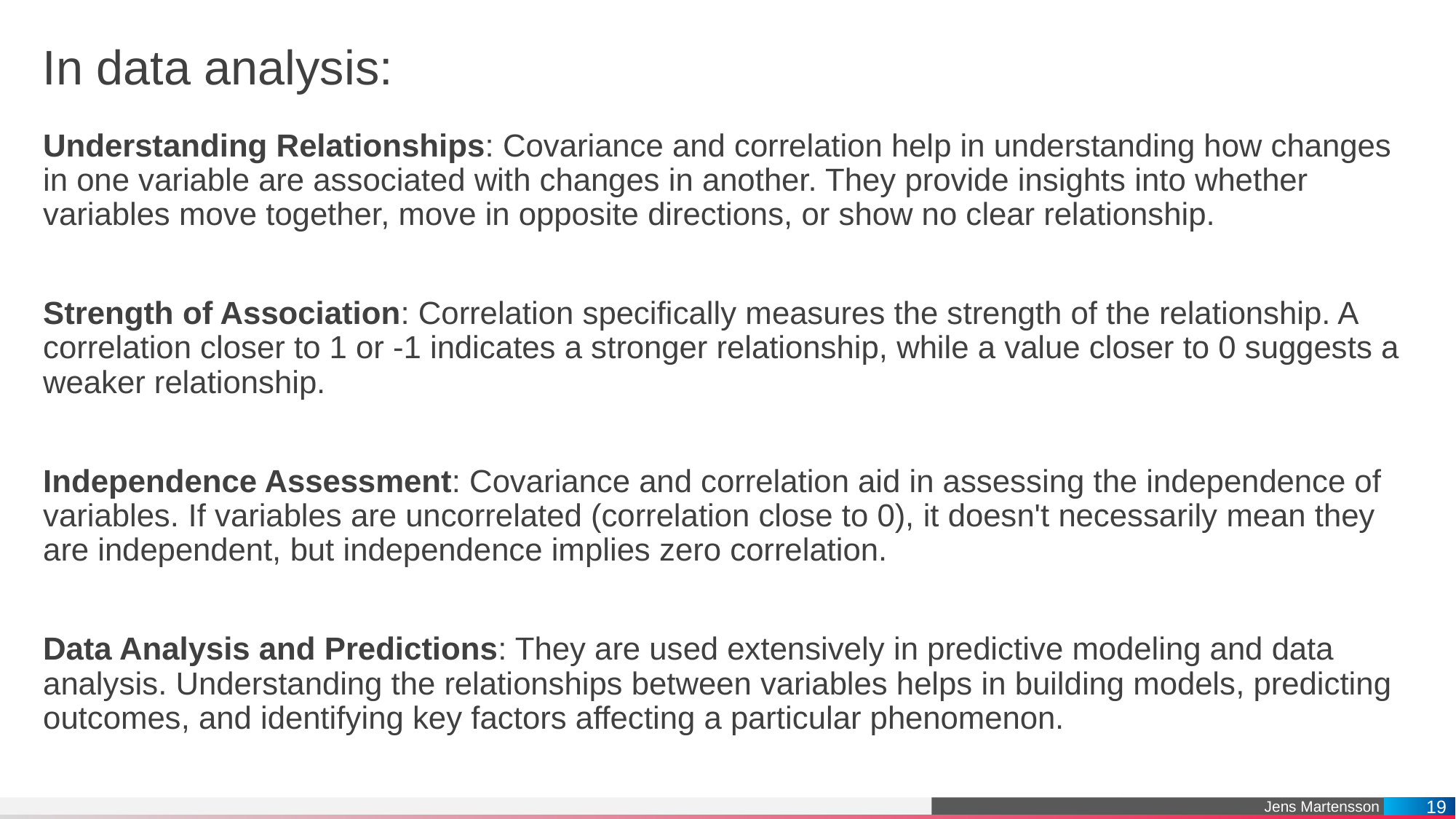

# In data analysis:
Understanding Relationships: Covariance and correlation help in understanding how changes in one variable are associated with changes in another. They provide insights into whether variables move together, move in opposite directions, or show no clear relationship.

Strength of Association: Correlation specifically measures the strength of the relationship. A correlation closer to 1 or -1 indicates a stronger relationship, while a value closer to 0 suggests a weaker relationship.

Independence Assessment: Covariance and correlation aid in assessing the independence of variables. If variables are uncorrelated (correlation close to 0), it doesn't necessarily mean they are independent, but independence implies zero correlation.

Data Analysis and Predictions: They are used extensively in predictive modeling and data analysis. Understanding the relationships between variables helps in building models, predicting outcomes, and identifying key factors affecting a particular phenomenon.

19